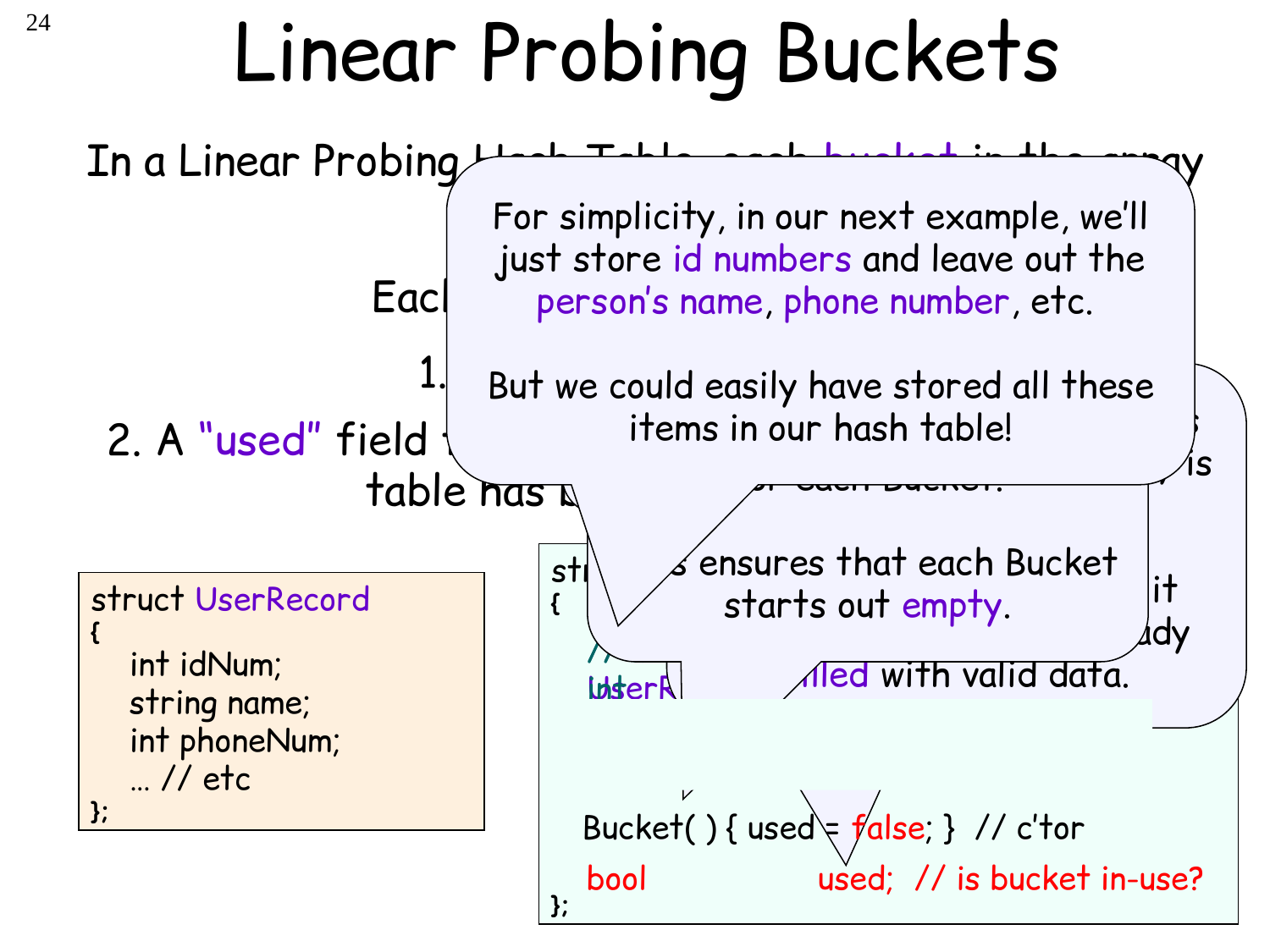

24
Linear Probing Buckets
In a Linear Probing Hash Table, each bucket in the array
is just a C++ struct.
For simplicity, in our next example, we’ll just store id numbers and leave out the person’s name, phone number, etc.

But we could easily have stored all these items in our hash table!
Each bucket holds two items:
You can just embed your record fields directly in the bucket if you like…
1. A record of user data.
If this field is false, it means that this Bucket in the array is empty.

If the field is true, then it means this Bucket is already filled with valid data.
We’ll also define a constructor for each Bucket.

This ensures that each Bucket starts out empty.
2. A “used” field that indicates if this slot in the hash table has been filled or not.
struct Bucket
{

};
struct UserRecord
{
    int idNum;
    string name;
    int phoneNum;
    … // etc
};
 // a bucket stores a record (user data)
 UserRecord  userData;
   // a bucket stores a record (user data)
   int 		idNum;
   string          	name;
   int               	phoneNum;

 Bucket( ) { used = false; }  // c’tor
bool 	           used;  // is bucket in-use?